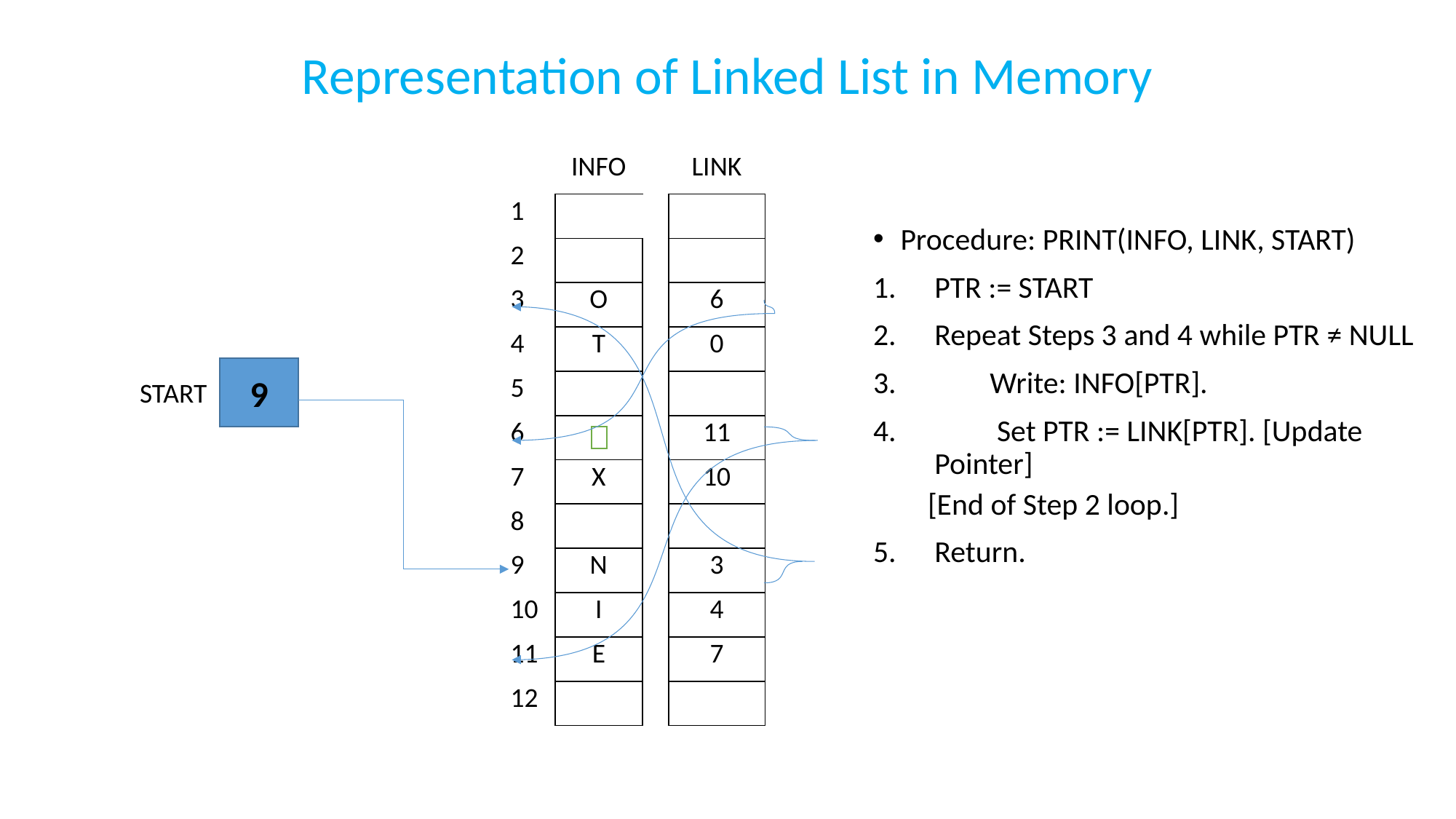

# Representation of Linked List in Memory
|  | INFO |  | LINK |
| --- | --- | --- | --- |
| 1 |  |  |  |
| 2 |  |  |  |
| 3 | O |  | 6 |
| 4 | T |  | 0 |
| 5 |  |  |  |
| 6 |  |  | 11 |
| 7 | X |  | 10 |
| 8 |  |  |  |
| 9 | N |  | 3 |
| 10 | I |  | 4 |
| 11 | E |  | 7 |
| 12 |  |  |  |
Procedure: PRINT(INFO, LINK, START)
PTR := START
Repeat Steps 3 and 4 while PTR ≠ NULL
        Write: INFO[PTR].
         Set PTR := LINK[PTR]. [Update Pointer]
[End of Step 2 loop.]
Return.
9
START